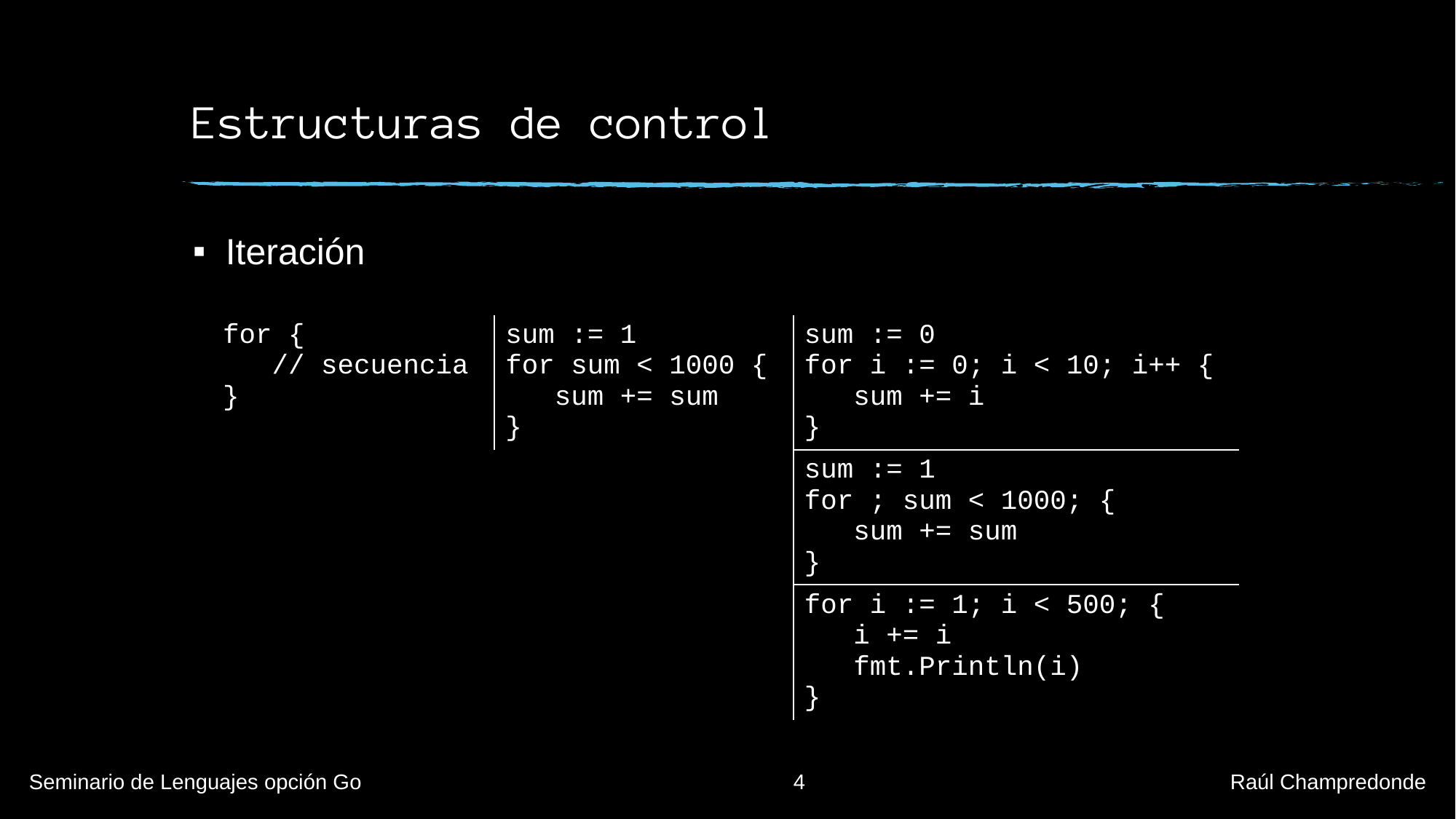

# Estructuras de control
Iteración
| for { // secuencia } | sum := 1 for sum < 1000 {   sum += sum } | sum := 0 for i := 0; i < 10; i++ {   sum += i } |
| --- | --- | --- |
|  |  | sum := 1 for ; sum < 1000; {    sum += sum } |
|  |  | for i := 1; i < 500; {    i += i    fmt.Println(i) } |
Seminario de Lenguajes opción Go				4				Raúl Champredonde